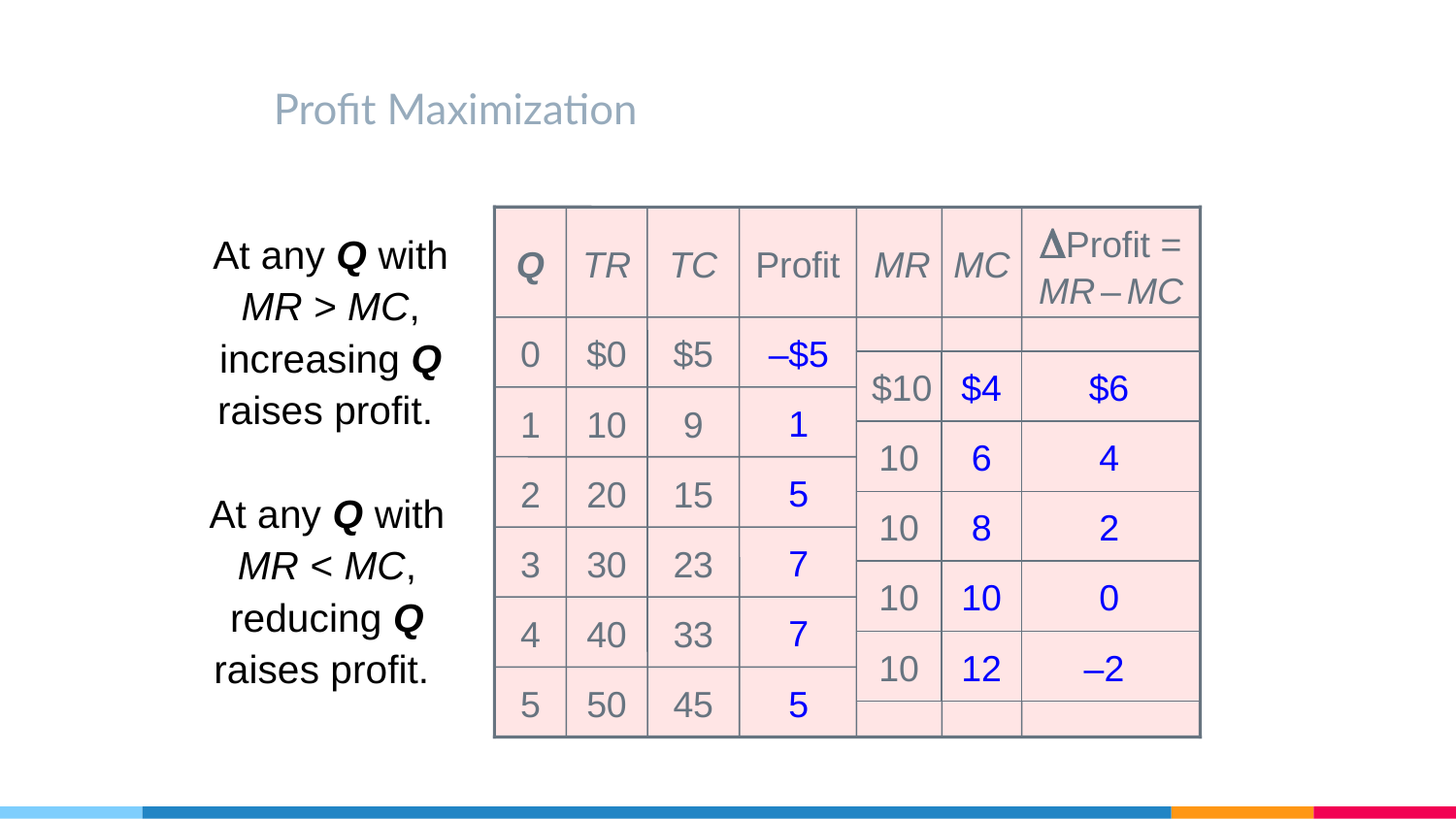

# Profit Maximization

Q

TR

TC

Profit

MR
MC

ΔProfit = MR – MC

At any Q with MR > MC,
increasing Q raises profit.
–$5
1
5
7
7
5
0

$0
$5
9
15
23
33
45

$10
$4
6
8
10
12
$6
4
2
0
–2

1

10

10

2
20

At any Q with MR < MC,
reducing Q raises profit.
10

3

30

10

4
40

10

5

50